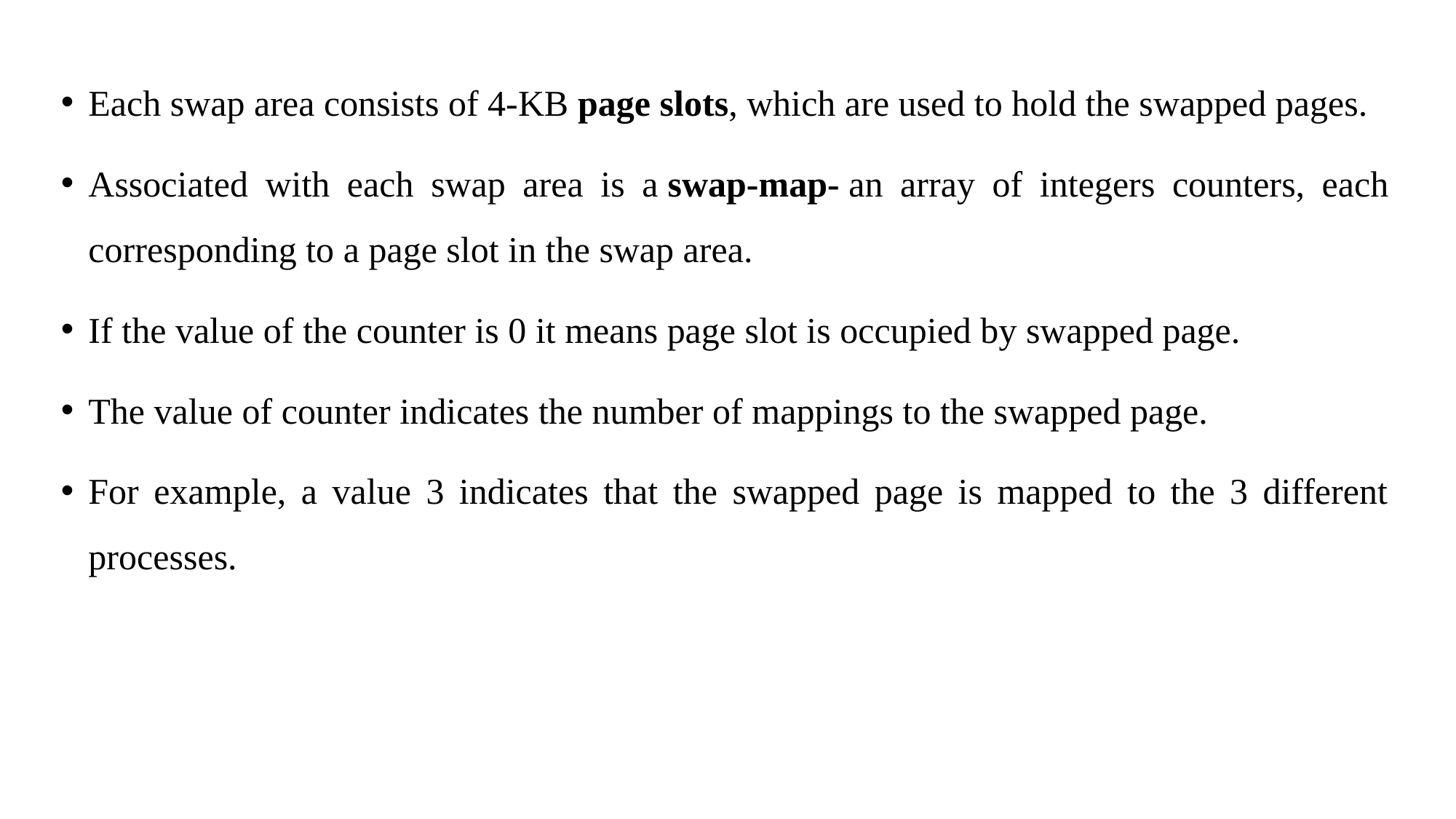

Each swap area consists of 4-KB page slots, which are used to hold the swapped pages.
Associated with each swap area is a swap-map- an array of integers counters, each corresponding to a page slot in the swap area.
If the value of the counter is 0 it means page slot is occupied by swapped page.
The value of counter indicates the number of mappings to the swapped page.
For example, a value 3 indicates that the swapped page is mapped to the 3 different processes.